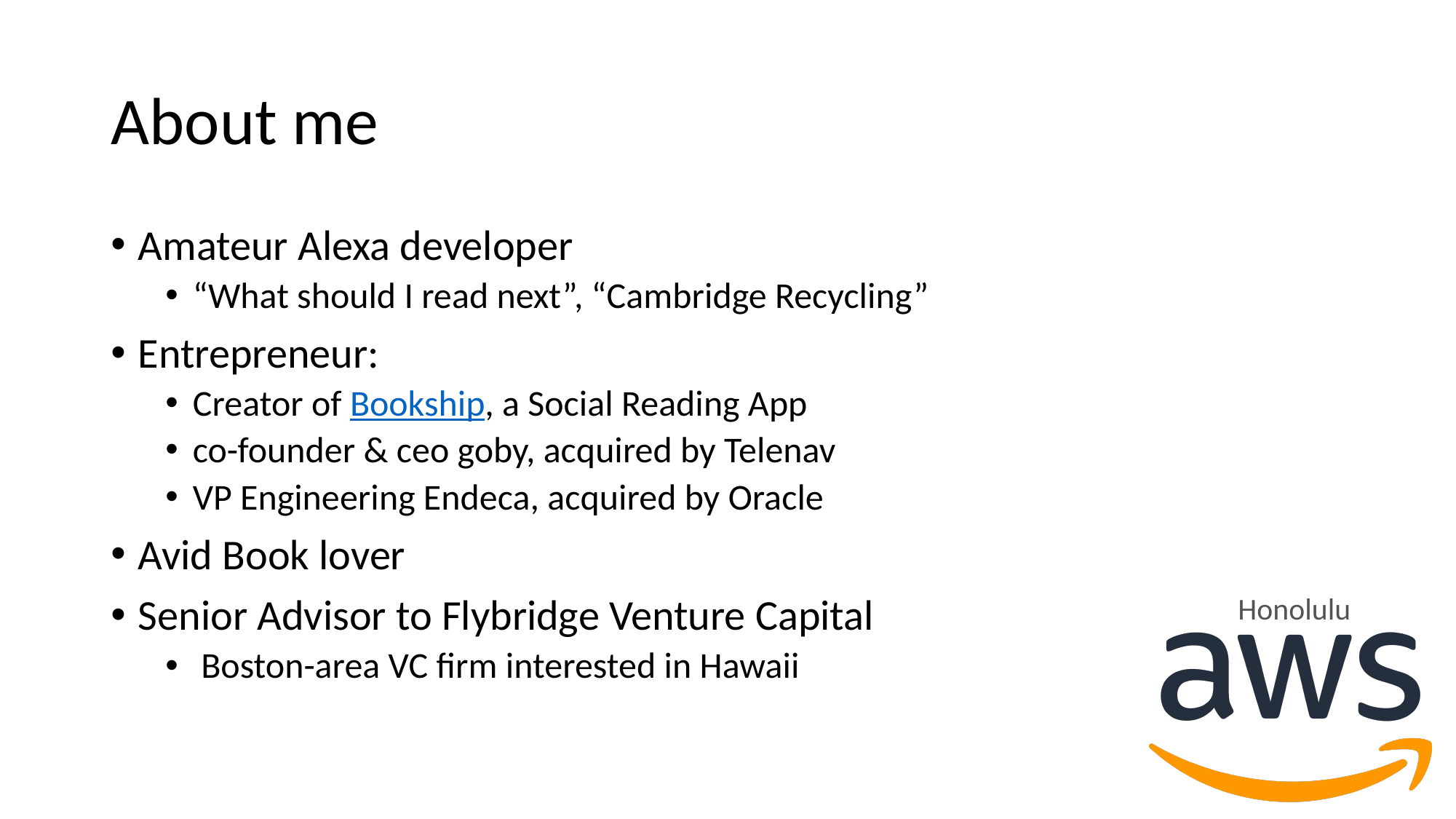

# About me
Amateur Alexa developer
“What should I read next”, “Cambridge Recycling”
Entrepreneur:
Creator of Bookship, a Social Reading App
co-founder & ceo goby, acquired by Telenav
VP Engineering Endeca, acquired by Oracle
Avid Book lover
Senior Advisor to Flybridge Venture Capital
 Boston-area VC firm interested in Hawaii